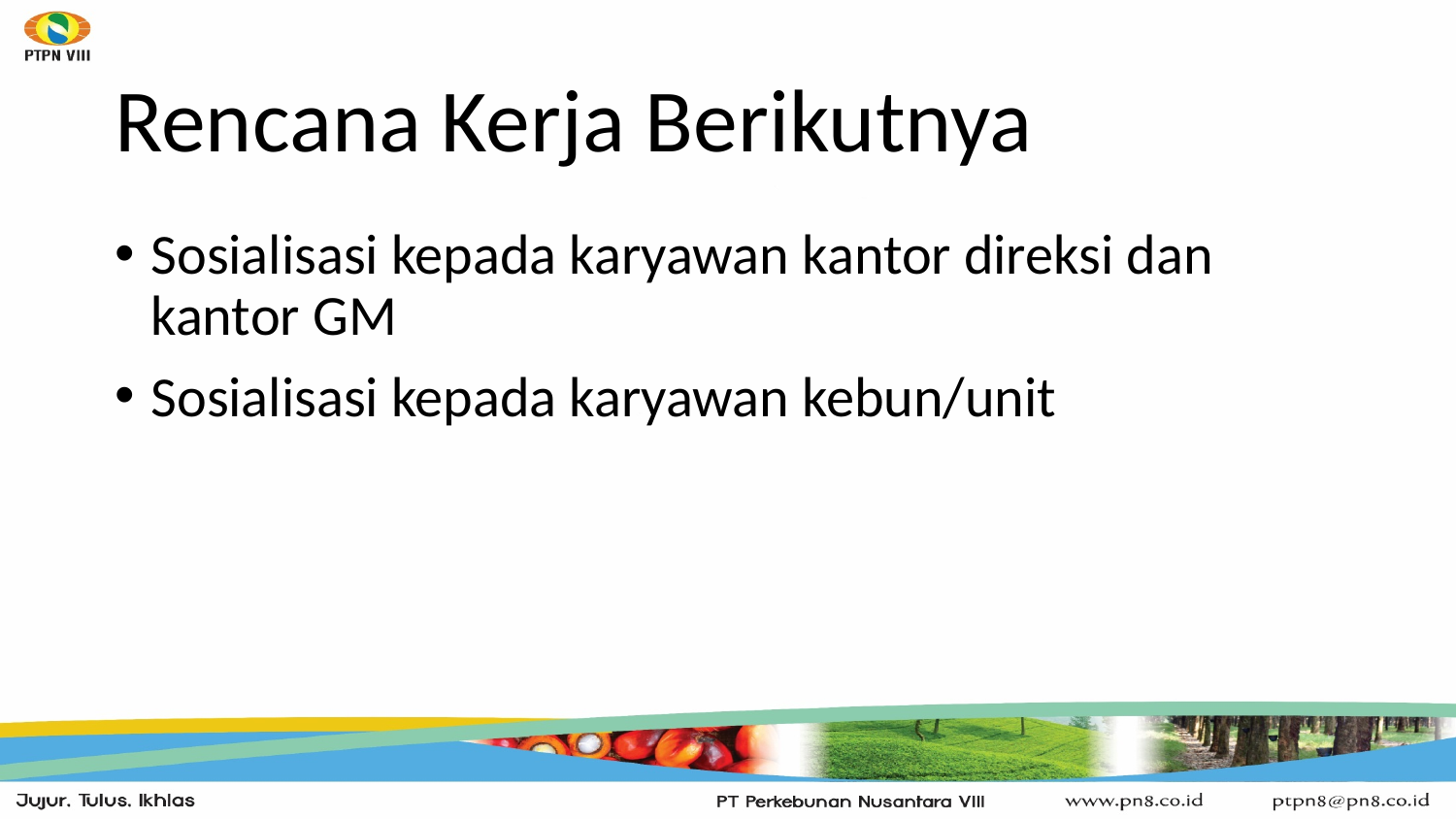

# Rencana Kerja Berikutnya
Sosialisasi kepada karyawan kantor direksi dan kantor GM
Sosialisasi kepada karyawan kebun/unit